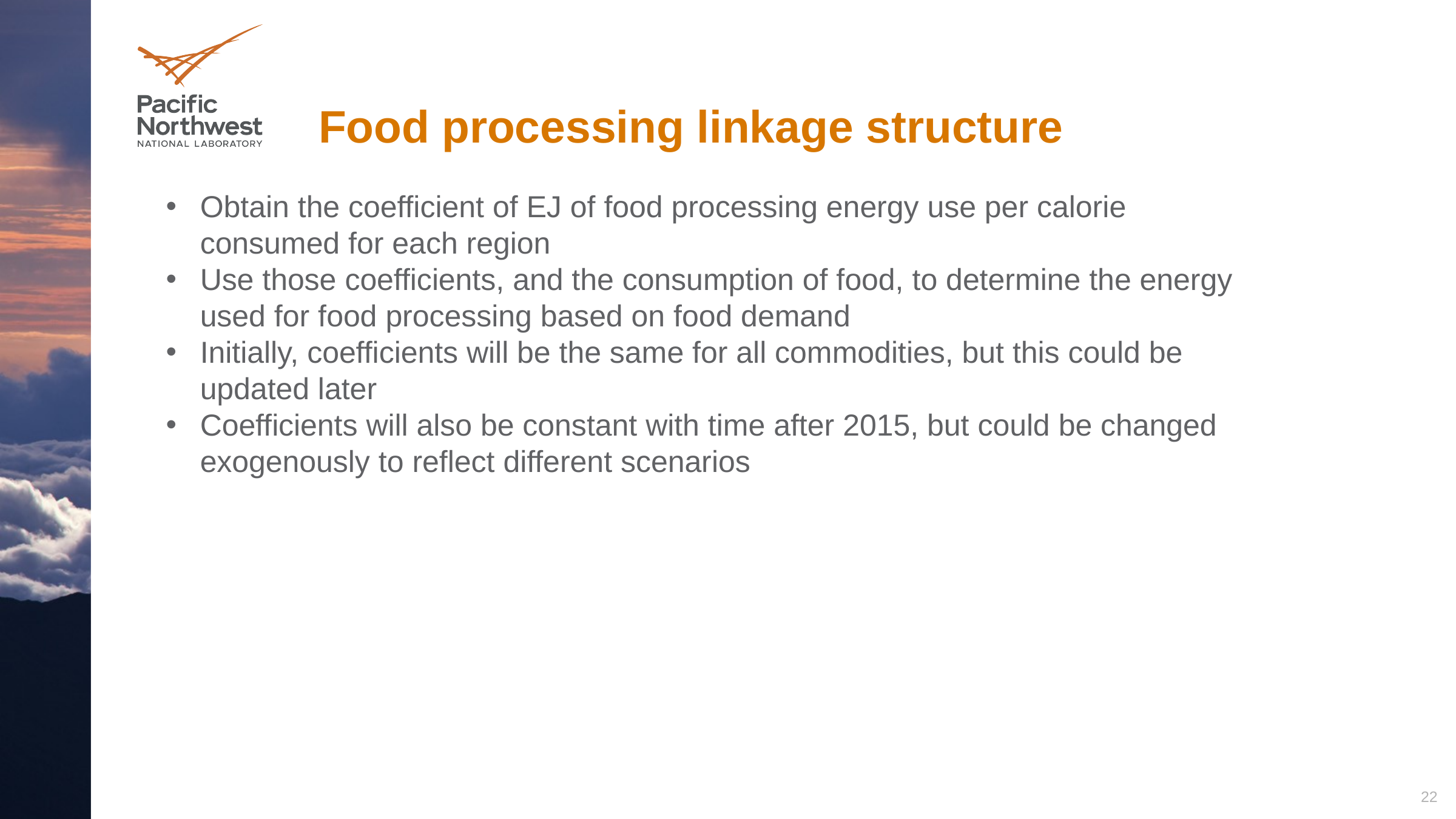

# Food processing linkage structure
Obtain the coefficient of EJ of food processing energy use per calorie consumed for each region
Use those coefficients, and the consumption of food, to determine the energy used for food processing based on food demand
Initially, coefficients will be the same for all commodities, but this could be updated later
Coefficients will also be constant with time after 2015, but could be changed exogenously to reflect different scenarios

22